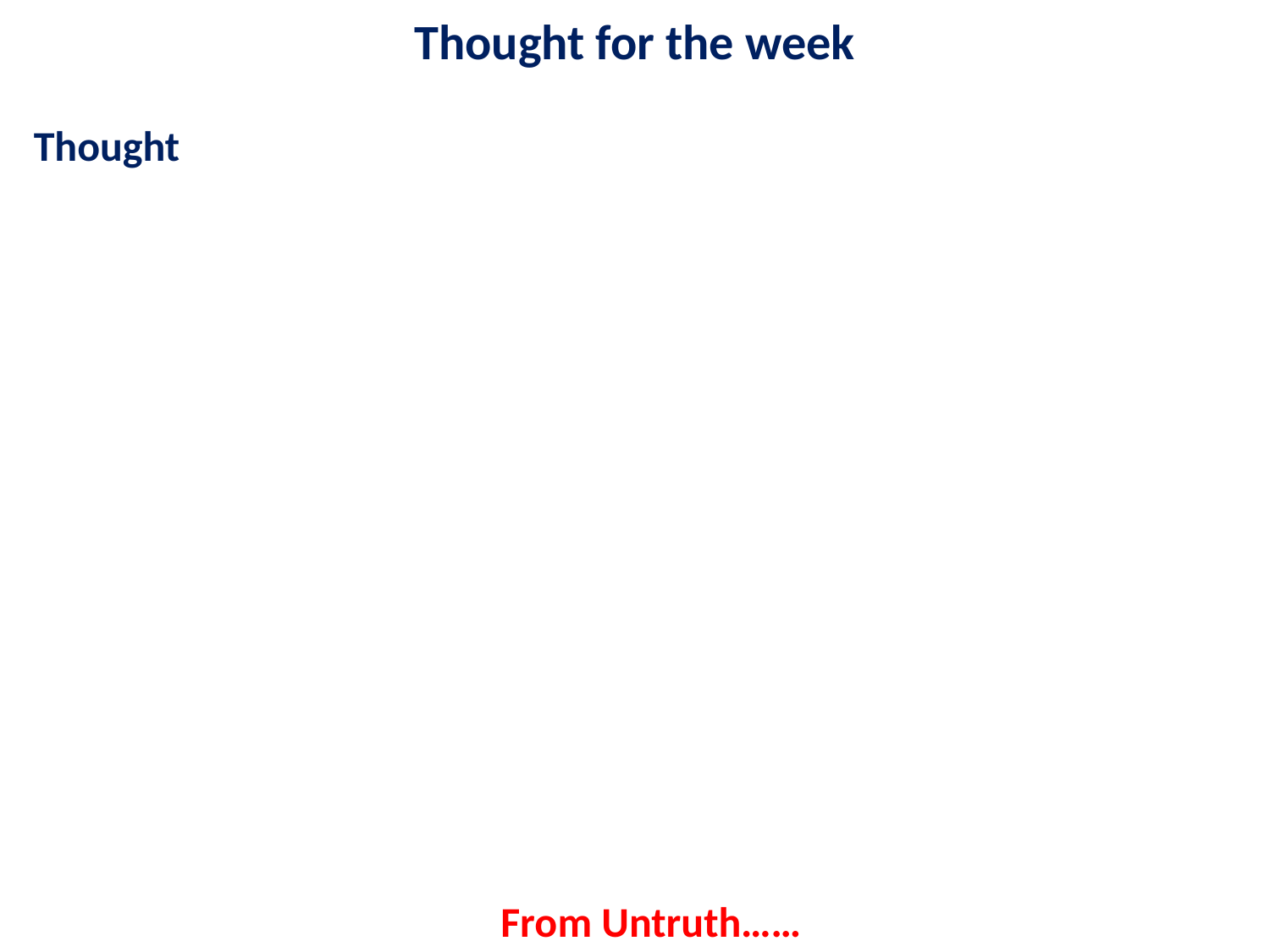

Thought for the week
Thought
From Untruth……